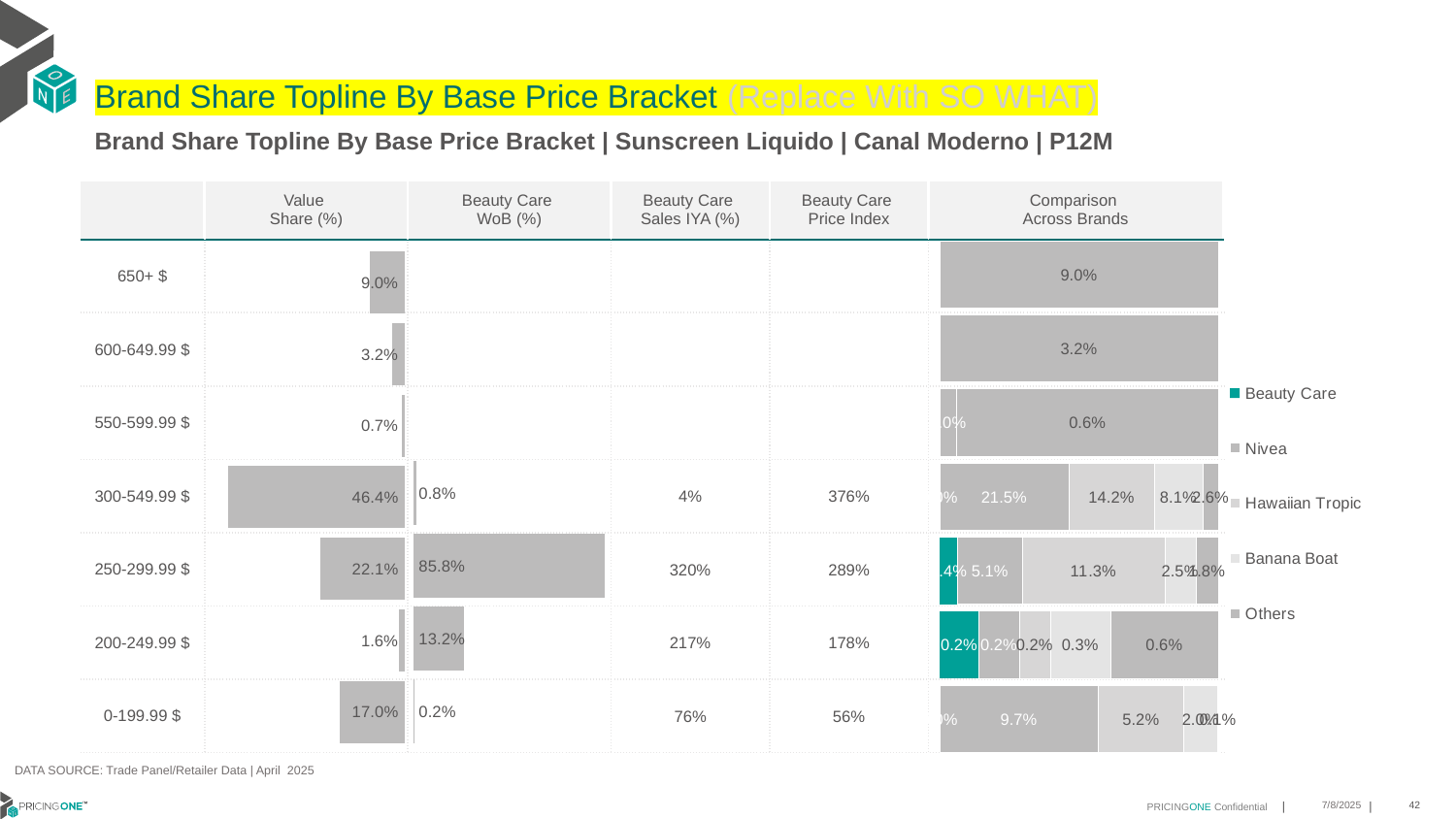

# Brand Share Topline By Base Price Bracket (Replace With SO WHAT)
Brand Share Topline By Base Price Bracket | Sunscreen Liquido | Canal Moderno | P12M
|  | Value Share (%) | Beauty Care WoB (%) | Beauty Care Sales IYA (%) | Beauty Care Price Index | Comparison Across Brands |
| --- | --- | --- | --- | --- | --- |
| 650+ $ |  |  |  |  |  |
| 600-649.99 $ |  |  |  |  |  |
| 550-599.99 $ |  |  |  |  |  |
| 300-549.99 $ |  |  | 4% | 376% |  |
| 250-299.99 $ |  |  | 320% | 289% |  |
| 200-249.99 $ |  |  | 217% | 178% |  |
| 0-199.99 $ |  |  | 76% | 56% |  |

### Chart

| Category | Beauty Care | Nivea | Hawaiian Tropic | Banana Boat | Others |
|---|---|---|---|---|---|
| 650+ $ | None | None | None | None | 0.09044861310621093 |
| 600-649.99 $ | None | None | None | None | 0.03231152618917093 |
| 550-599.99 $ | None | 0.0004185827976307214 | None | None | 0.0064506282079278025 |
| 300-549.99 $ | 0.00013632585386983887 | 0.21510621851788705 | 0.1417879159605416 | 0.08053666337335331 | 0.02609033391070912 |
| 250-299.99 $ | 0.01445887049676318 | 0.05108217078982731 | 0.1132051880598899 | 0.024541623224562964 | 0.018101024470940932 |
| 200-249.99 $ | 0.002228482216707889 | 0.0022577571702538787 | 0.0017548768805348445 | 0.0033812597291690578 | 0.006092497164499689 |
| 0-199.99 $ | 2.7117537621723973e-05 | 0.09661063536644919 | 0.05196763370165189 | 0.020448115265945782 | 0.0005559400078804709 |

### Chart

| Category | Value Share |
|---|---|
|  | 0.09044861310621091 |

### Chart

| Category | Brand WoB % |
|---|---|
|  | None |
DATA SOURCE: Trade Panel/Retailer Data | April  2025

7/8/2025
42